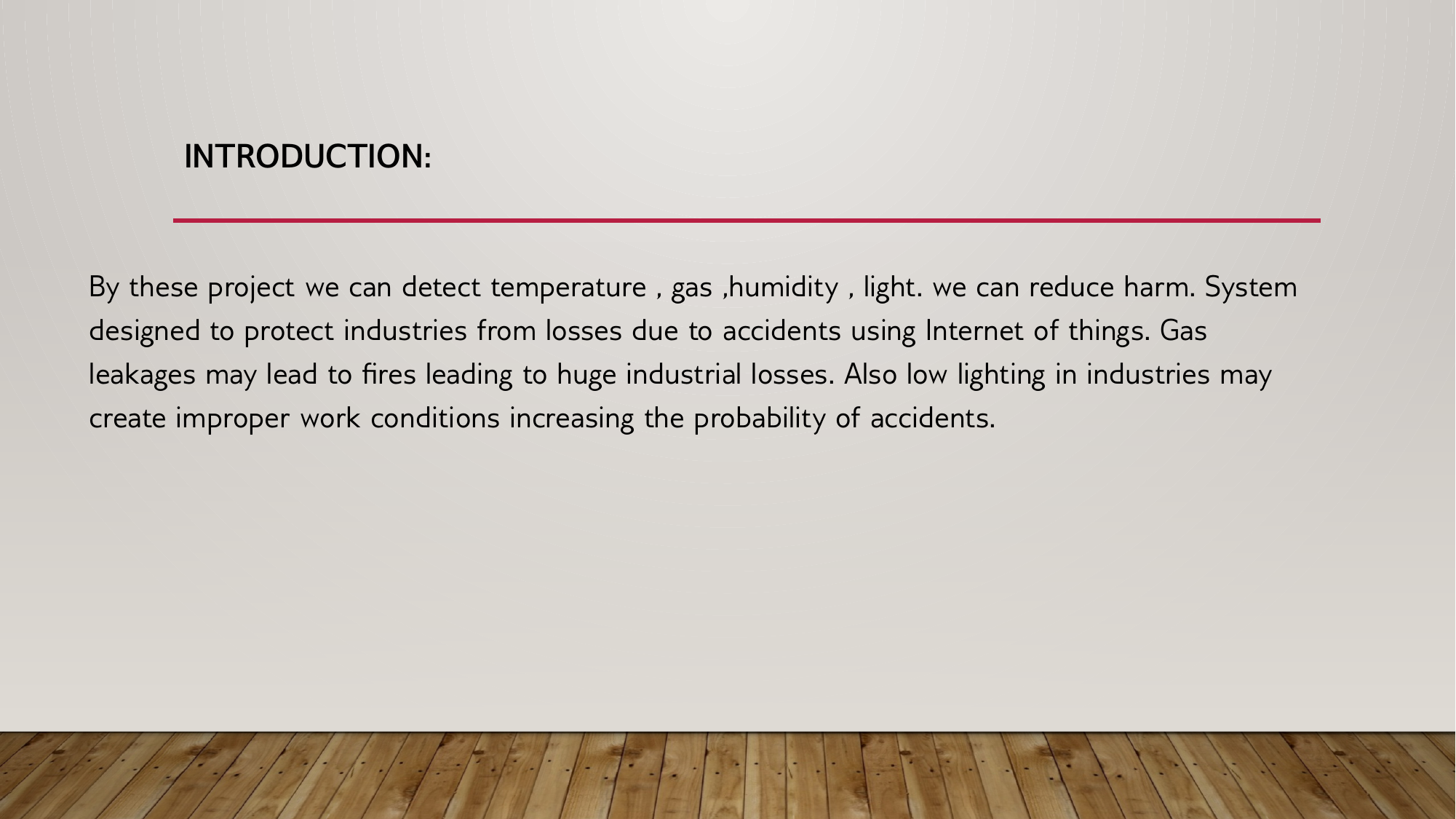

# INTRODUCTION:

By these project we can detect temperature , gas ,humidity , light. we can reduce harm. System designed to protect industries from losses due to accidents using Internet of things. Gas leakages may lead to fires leading to huge industrial losses. Also low lighting in industries may create improper work conditions increasing the probability of accidents.